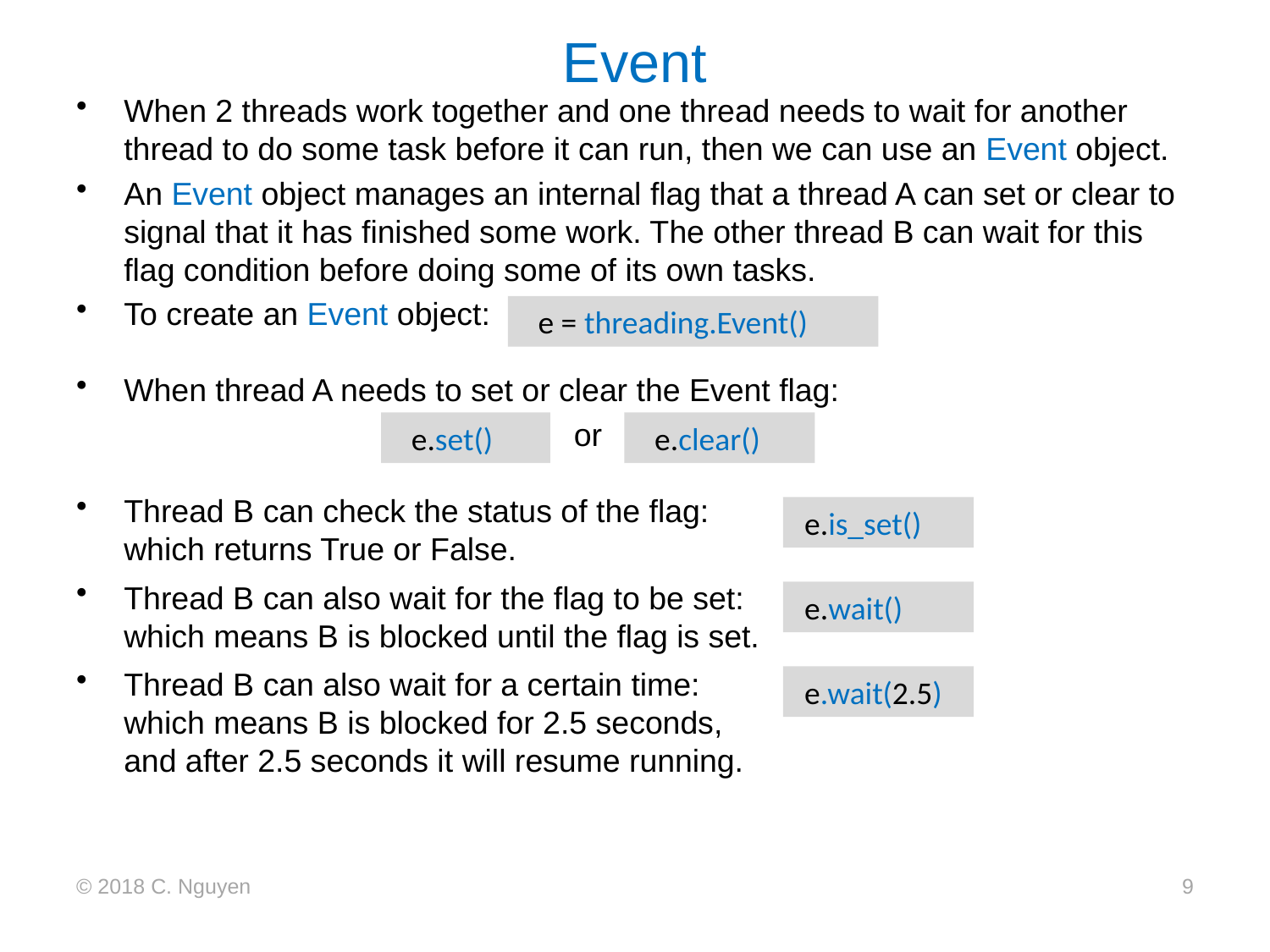

# Event
When 2 threads work together and one thread needs to wait for another thread to do some task before it can run, then we can use an Event object.
An Event object manages an internal flag that a thread A can set or clear to signal that it has finished some work. The other thread B can wait for this flag condition before doing some of its own tasks.
To create an Event object:

When thread A needs to set or clear the Event flag:
                                                        or

Thread B can check the status of the flag:
which returns True or False.
Thread B can also wait for the flag to be set:
which means B is blocked until the flag is set.
Thread B can also wait for a certain time:
	which means B is blocked for 2.5 seconds,
and after 2.5 seconds it will resume running.
  e = threading.Event()
  e.set()
  e.clear()
 e.is_set()
 e.wait()
 e.wait(2.5)
© 2018 C. Nguyen
9